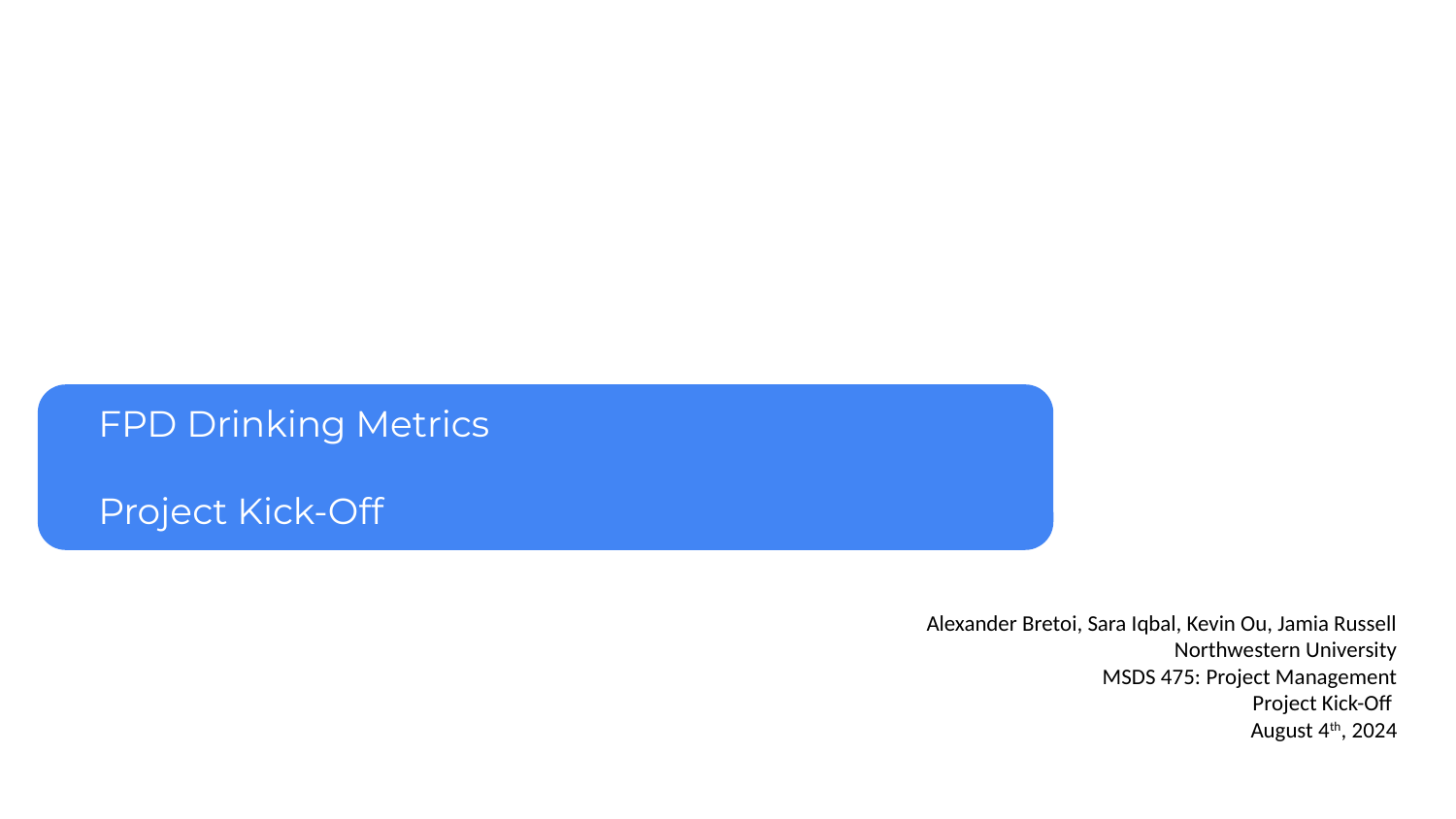

FPD Drinking Metrics

Project Kick-Off
Alexander Bretoi, Sara Iqbal, Kevin Ou, Jamia Russell
Northwestern University
MSDS 475: Project Management
Project Kick-Off
August 4th, 2024